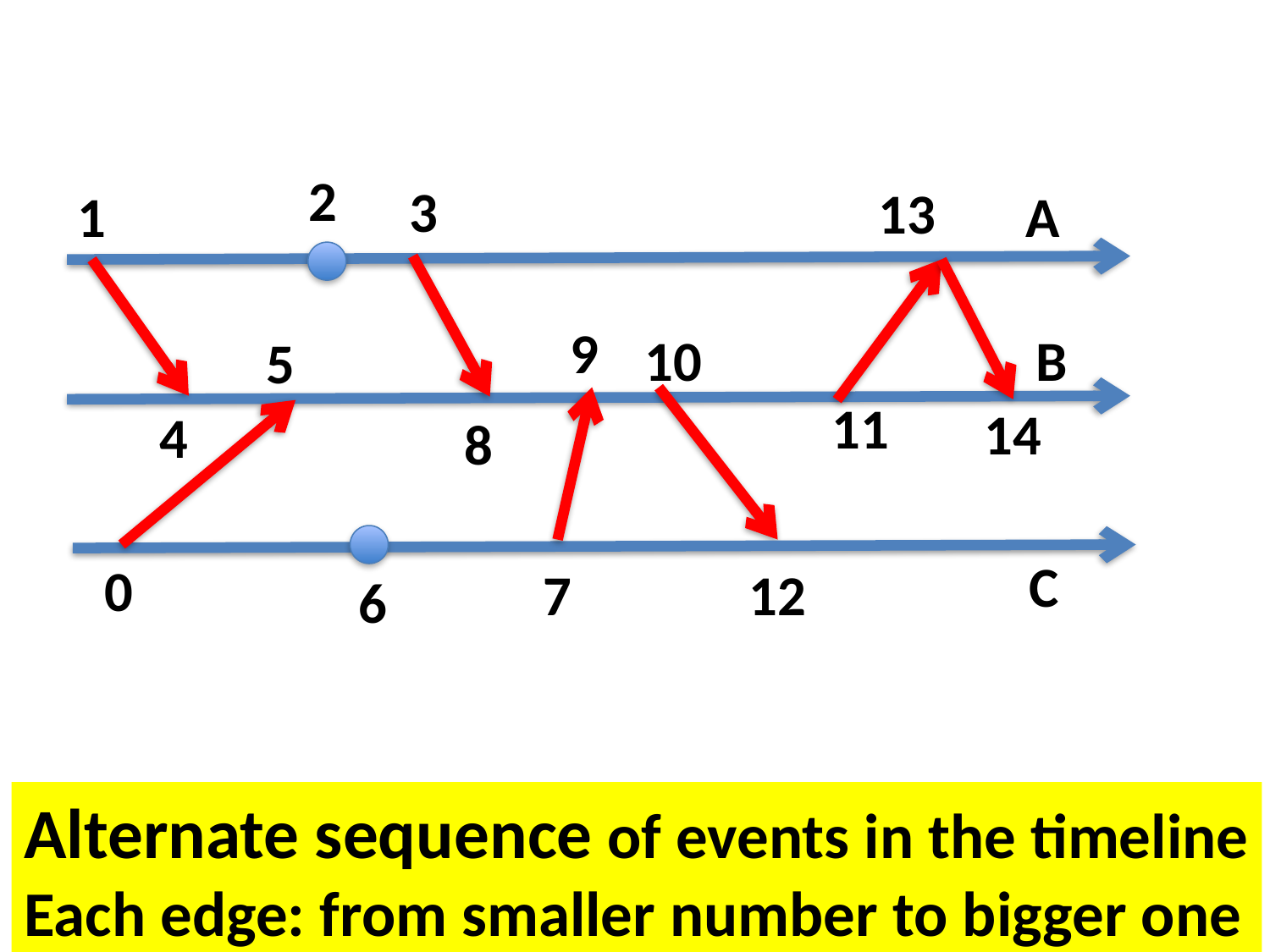

2
3
13
1
A

9
10
B
5
11
14
4
8

C
0
7
12
6
Alternate sequence of events in the timeline
Each edge: from smaller number to bigger one